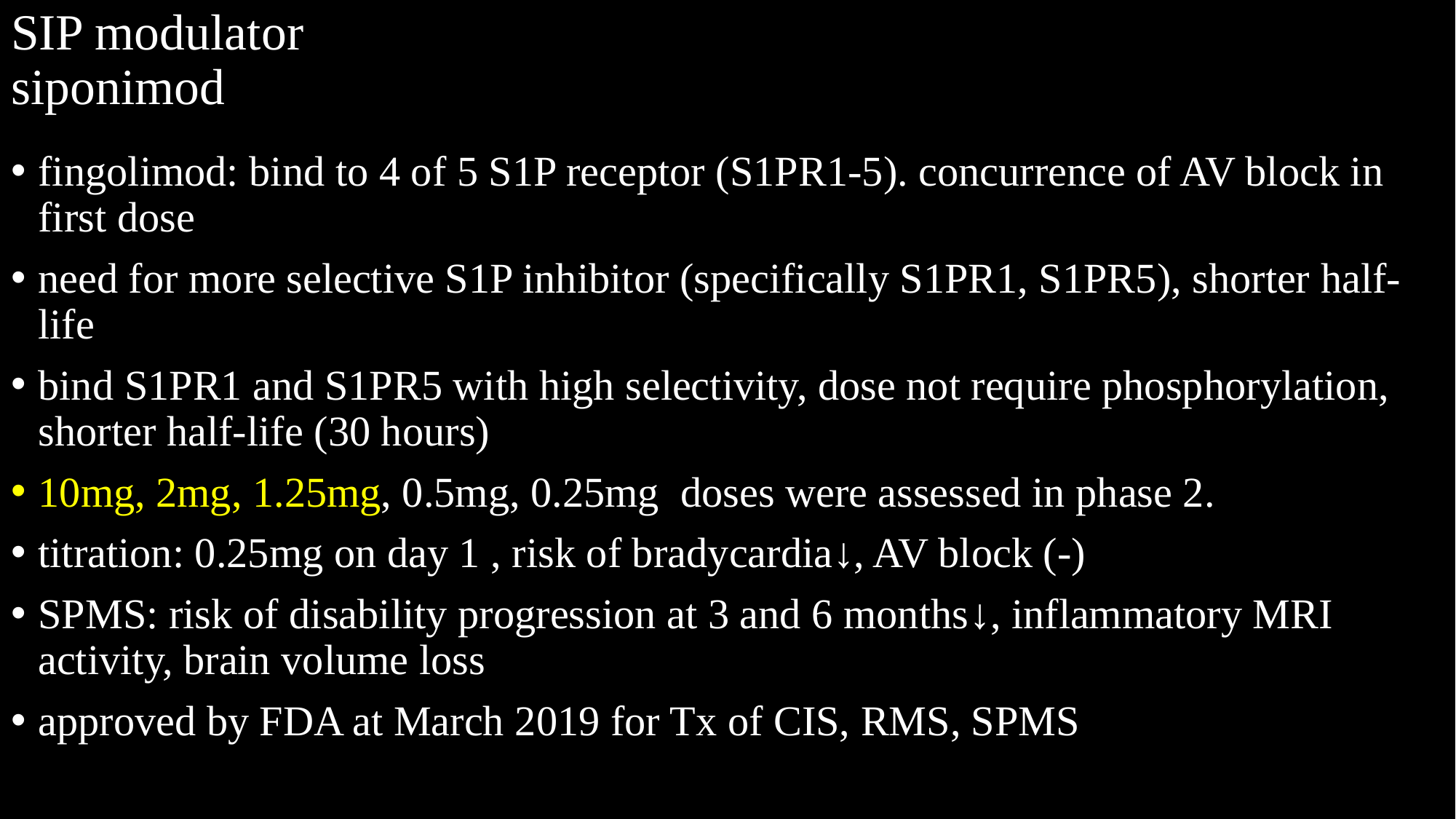

# SIP modulator siponimod
fingolimod: bind to 4 of 5 S1P receptor (S1PR1-5). concurrence of AV block in first dose
need for more selective S1P inhibitor (specifically S1PR1, S1PR5), shorter half-life
bind S1PR1 and S1PR5 with high selectivity, dose not require phosphorylation, shorter half-life (30 hours)
10mg, 2mg, 1.25mg, 0.5mg, 0.25mg  doses were assessed in phase 2.
titration: 0.25mg on day 1 , risk of bradycardia↓, AV block (-)
SPMS: risk of disability progression at 3 and 6 months↓, inflammatory MRI activity, brain volume loss
approved by FDA at March 2019 for Tx of CIS, RMS, SPMS